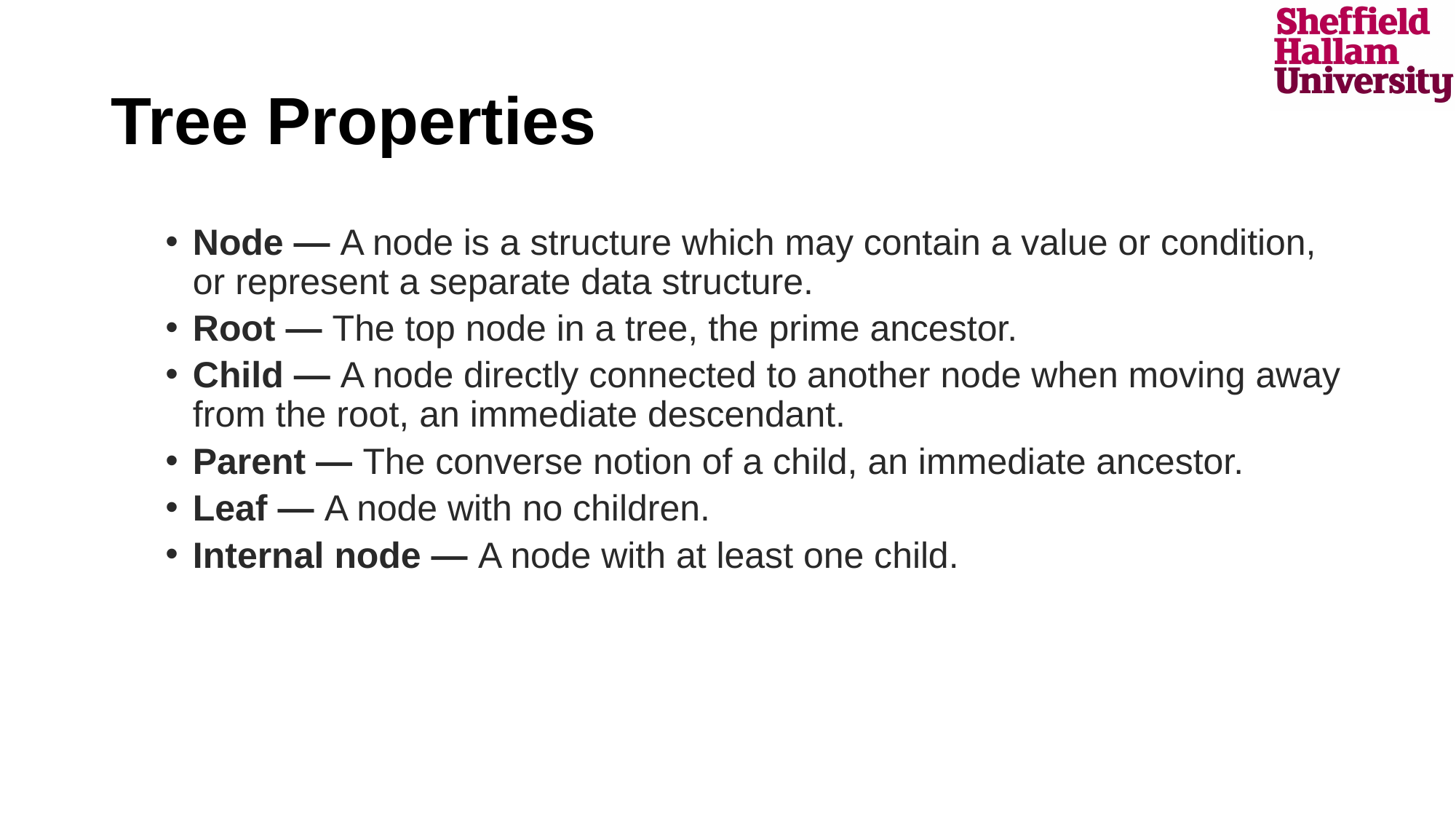

# Tree Properties
Node — A node is a structure which may contain a value or condition, or represent a separate data structure.
Root — The top node in a tree, the prime ancestor.
Child — A node directly connected to another node when moving away from the root, an immediate descendant.
Parent — The converse notion of a child, an immediate ancestor.
Leaf — A node with no children.
Internal node — A node with at least one child.